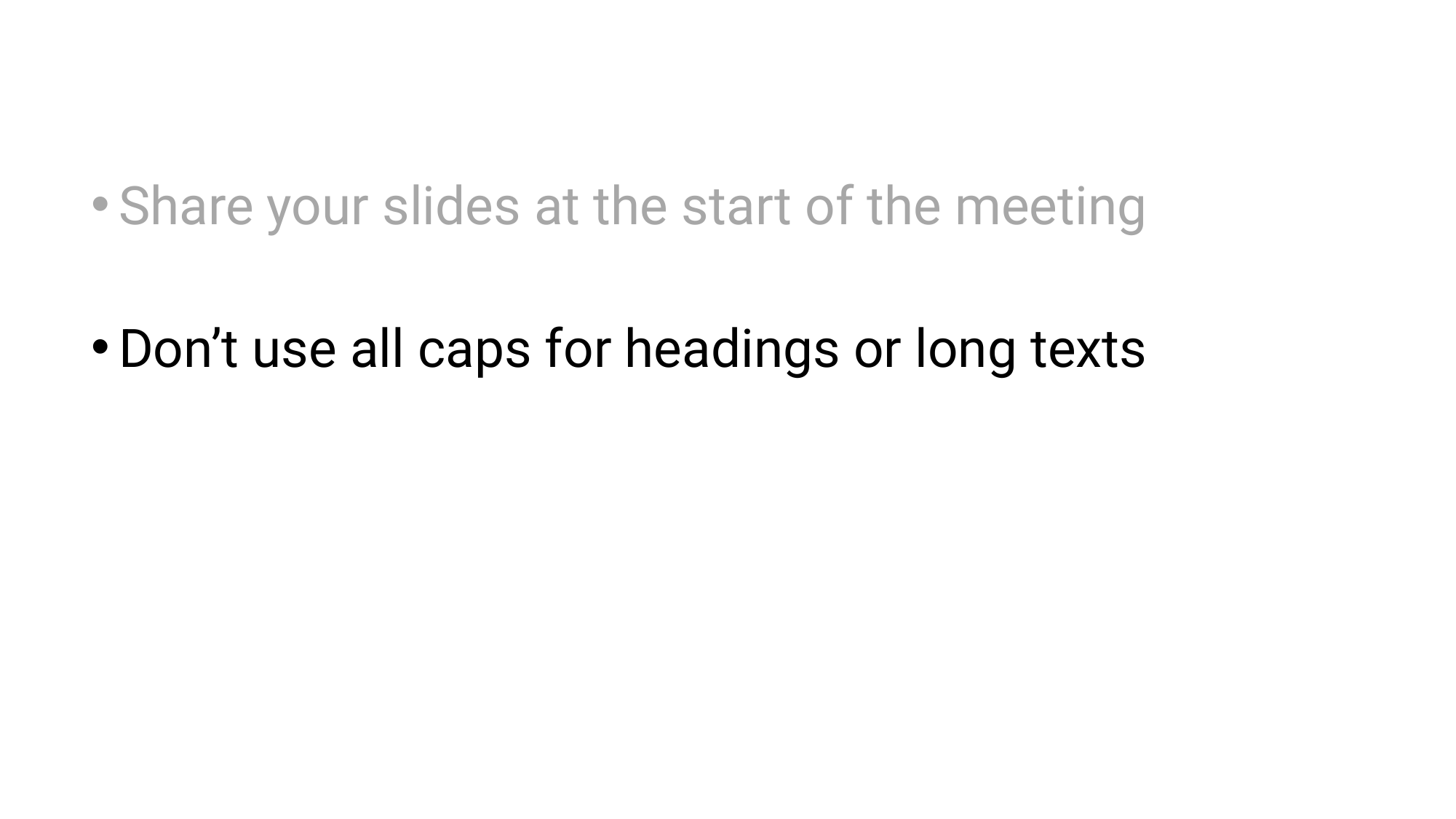

Share your slides at the start of the meeting
Don’t use all caps for headings or long texts